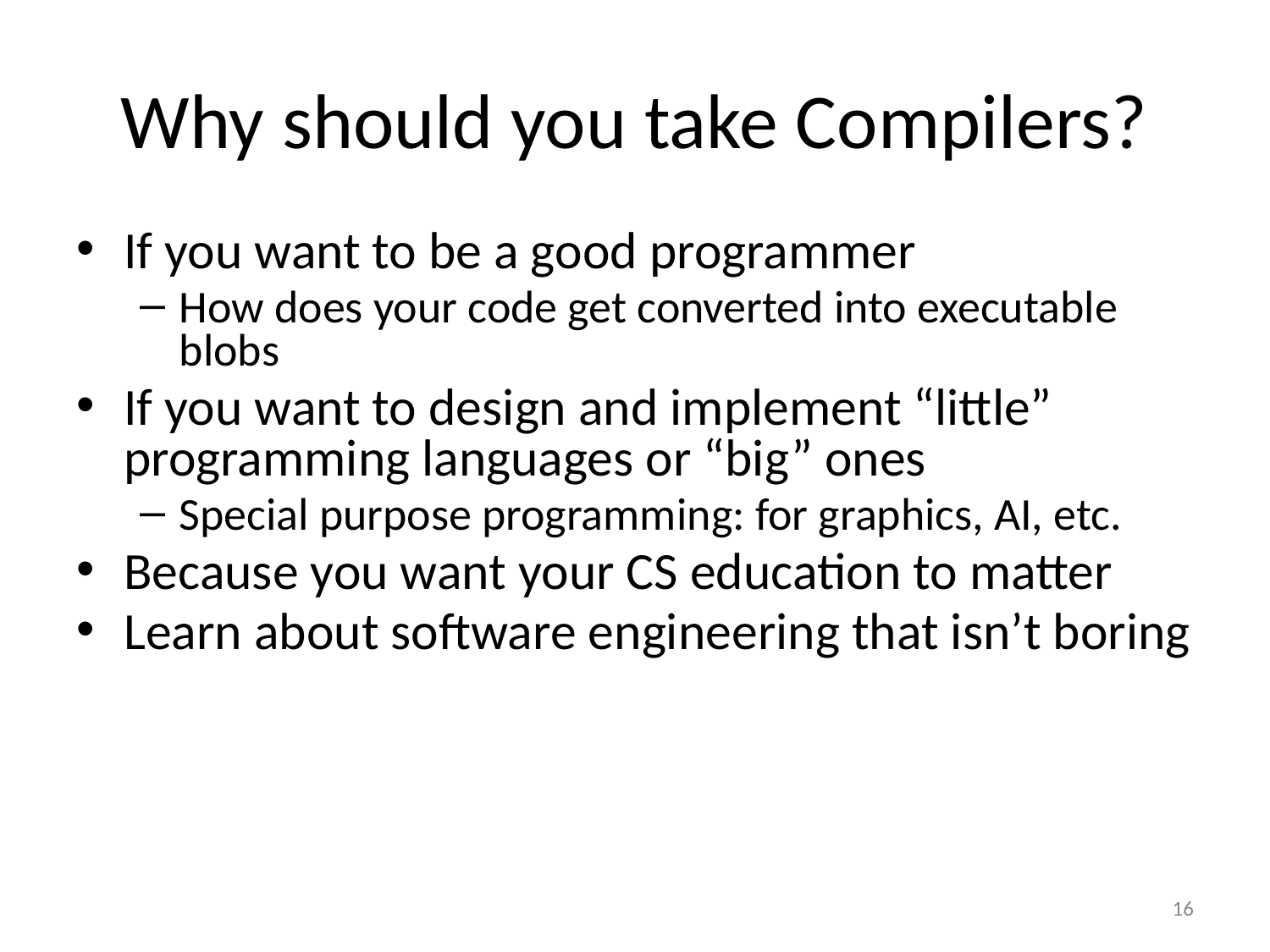

# Why should you take Compilers?
If you want to be a good programmer
How does your code get converted into executable blobs
If you want to design and implement “little” programming languages or “big” ones
Special purpose programming: for graphics, AI, etc.
Because you want your CS education to matter
Learn about software engineering that isn’t boring
16